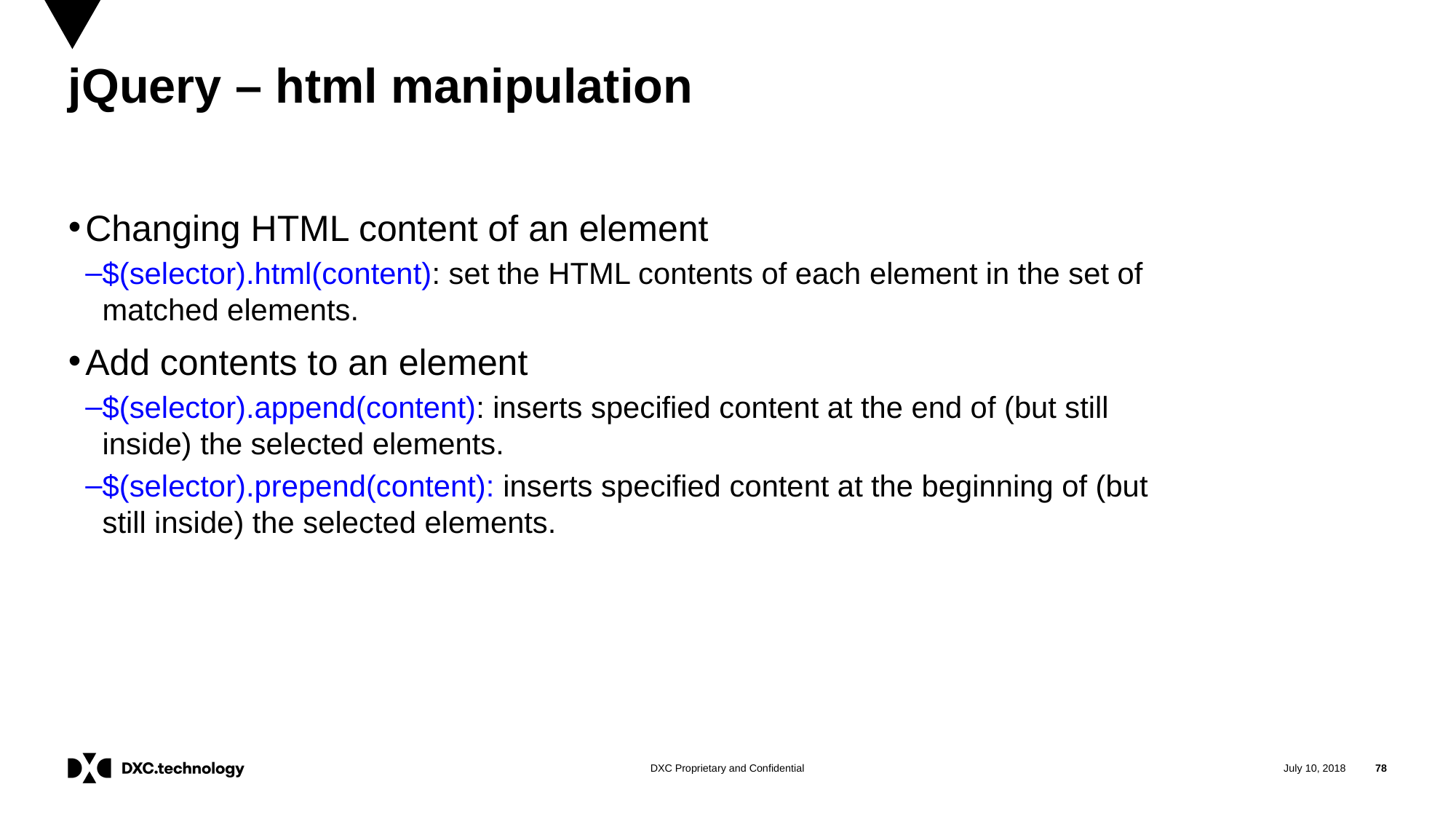

# jQuery – html manipulation
Changing HTML content of an element
$(selector).html(content): set the HTML contents of each element in the set of matched elements.
Add contents to an element
$(selector).append(content): inserts specified content at the end of (but still inside) the selected elements.
$(selector).prepend(content): inserts specified content at the beginning of (but still inside) the selected elements.